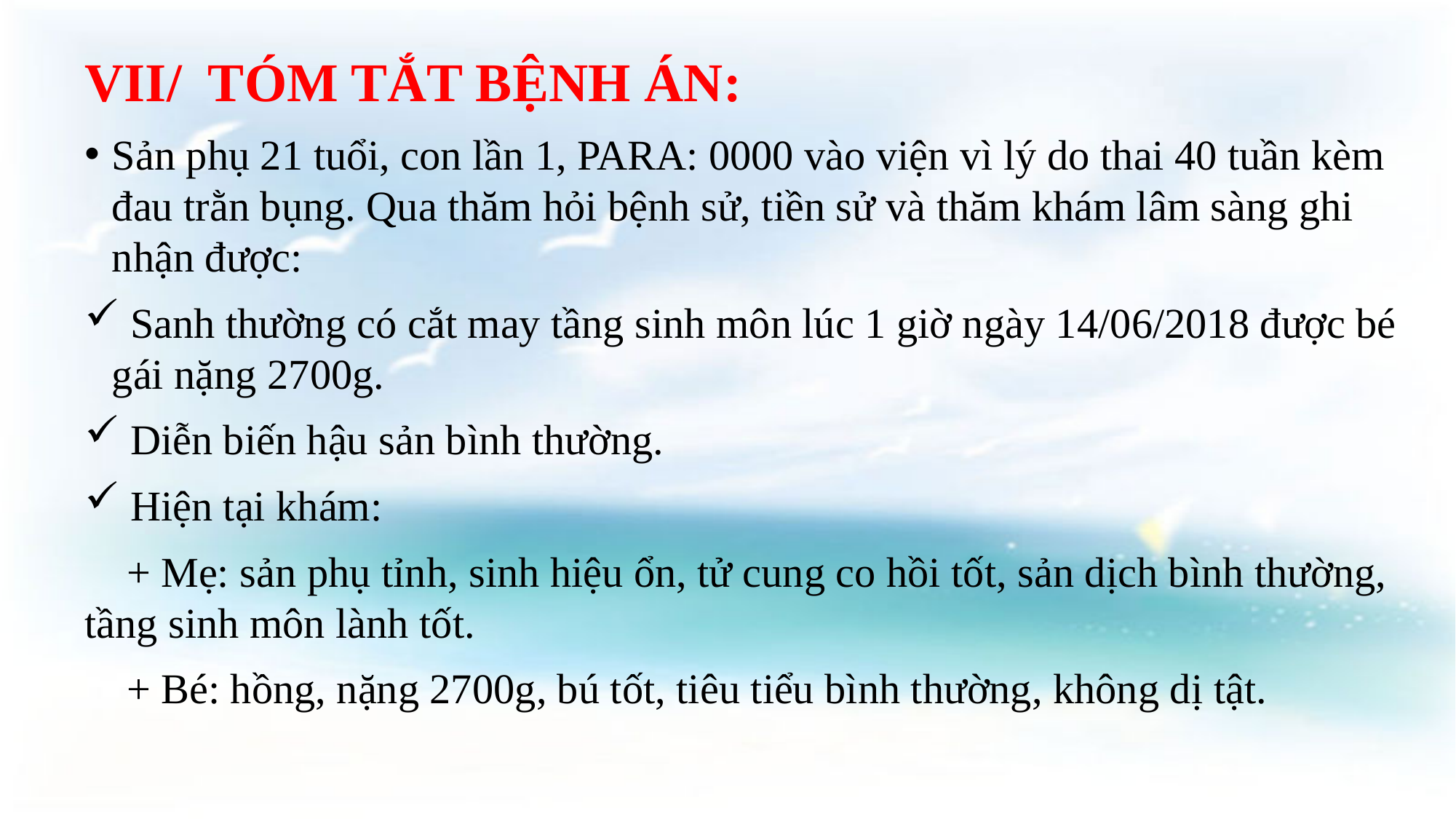

VII/  TÓM TẮT BỆNH ÁN:
Sản phụ 21 tuổi, con lần 1, PARA: 0000 vào viện vì lý do thai 40 tuần kèm đau trằn bụng. Qua thăm hỏi bệnh sử, tiền sử và thăm khám lâm sàng ghi nhận được:
 Sanh thường có cắt may tầng sinh môn lúc 1 giờ ngày 14/06/2018 được bé gái nặng 2700g.
 Diễn biến hậu sản bình thường.
 Hiện tại khám:
    + Mẹ: sản phụ tỉnh, sinh hiệu ổn, tử cung co hồi tốt, sản dịch bình thường, tầng sinh môn lành tốt.
    + Bé: hồng, nặng 2700g, bú tốt, tiêu tiểu bình thường, không dị tật.